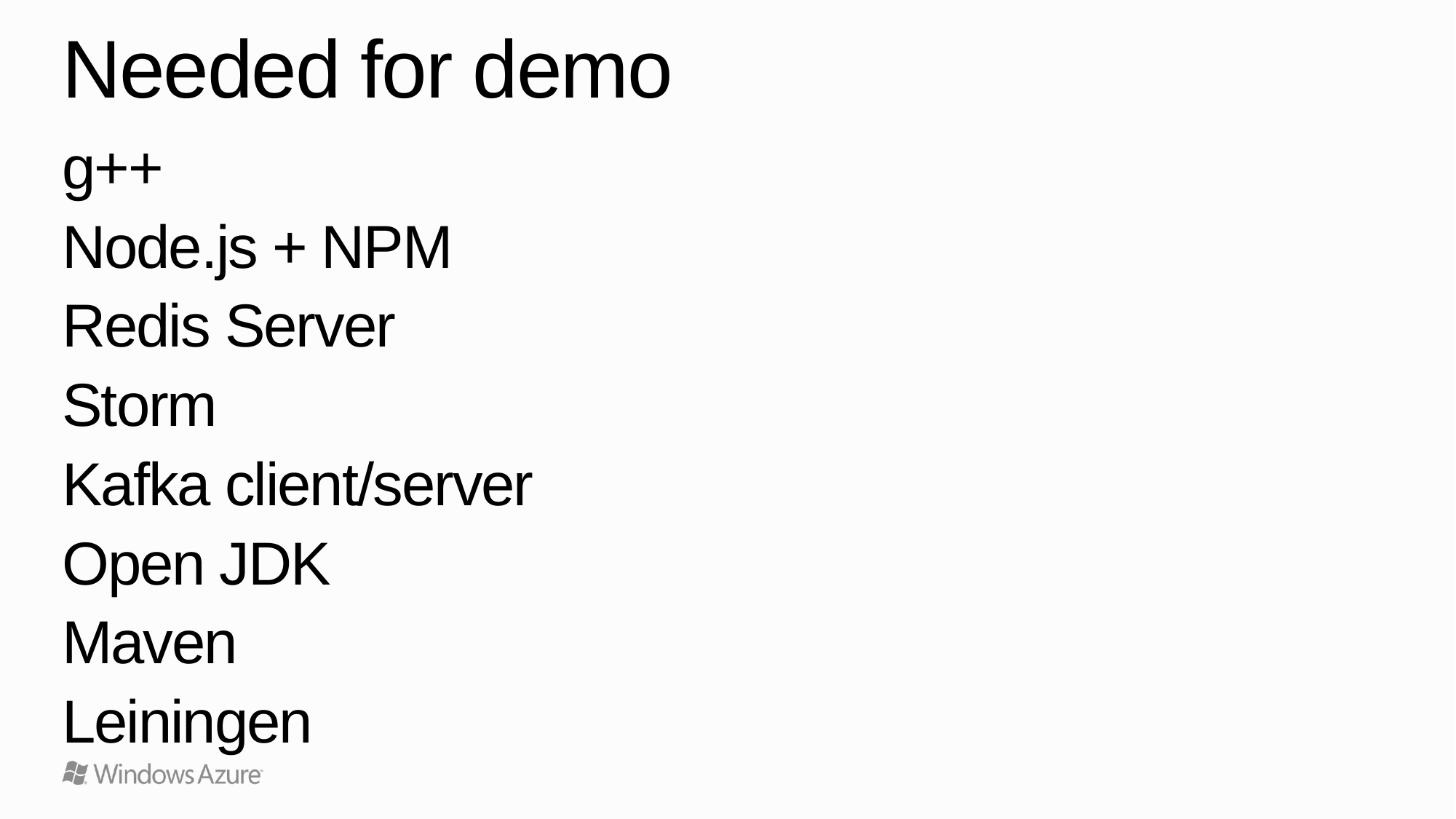

# Needed for demo
g++
Node.js + NPM
Redis Server
Storm
Kafka client/server
Open JDK
Maven
Leiningen